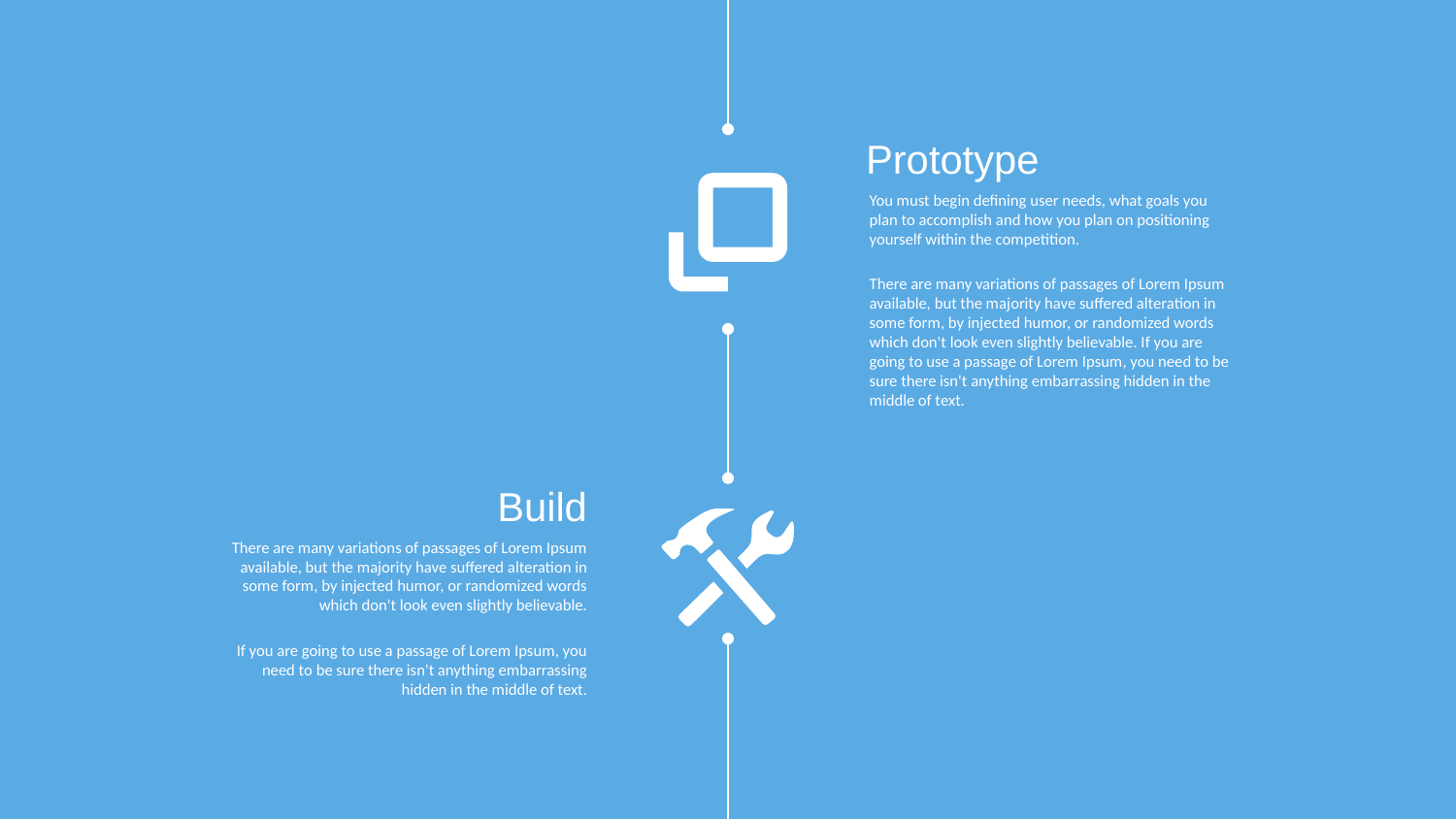

Prototype

You must begin defining user needs, what goals you plan to accomplish and how you plan on positioning yourself within the competition.

There are many variations of passages of Lorem Ipsum available, but the majority have suffered alteration in some form, by injected humor, or randomized words which don't look even slightly believable. If you are going to use a passage of Lorem Ipsum, you need to be sure there isn't anything embarrassing hidden in the middle of text.
Build

There are many variations of passages of Lorem Ipsum available, but the majority have suffered alteration in some form, by injected humor, or randomized words which don't look even slightly believable.

If you are going to use a passage of Lorem Ipsum, you need to be sure there isn't anything embarrassing hidden in the middle of text.